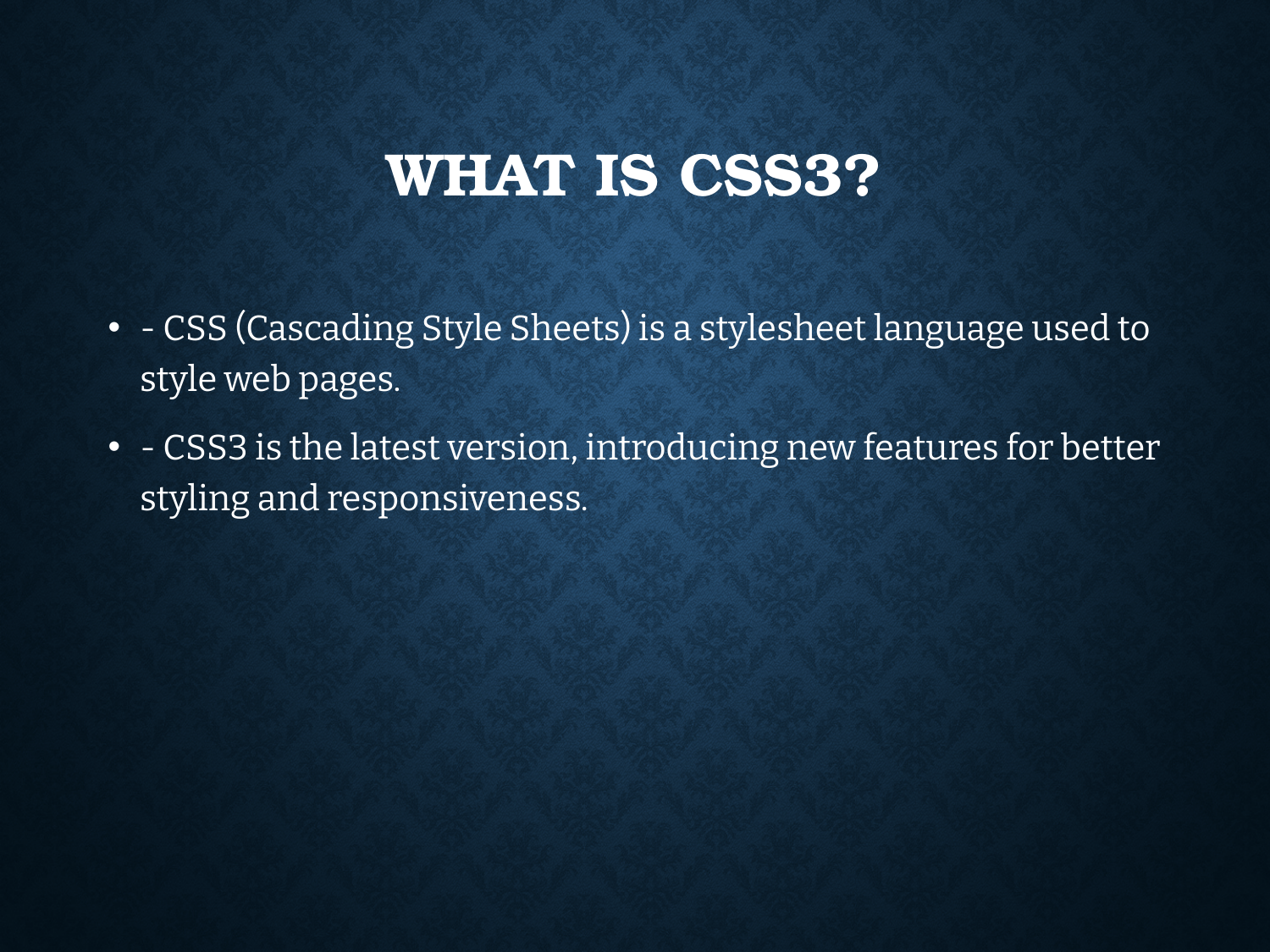

# What is CSS3?
- CSS (Cascading Style Sheets) is a stylesheet language used to style web pages.
- CSS3 is the latest version, introducing new features for better styling and responsiveness.